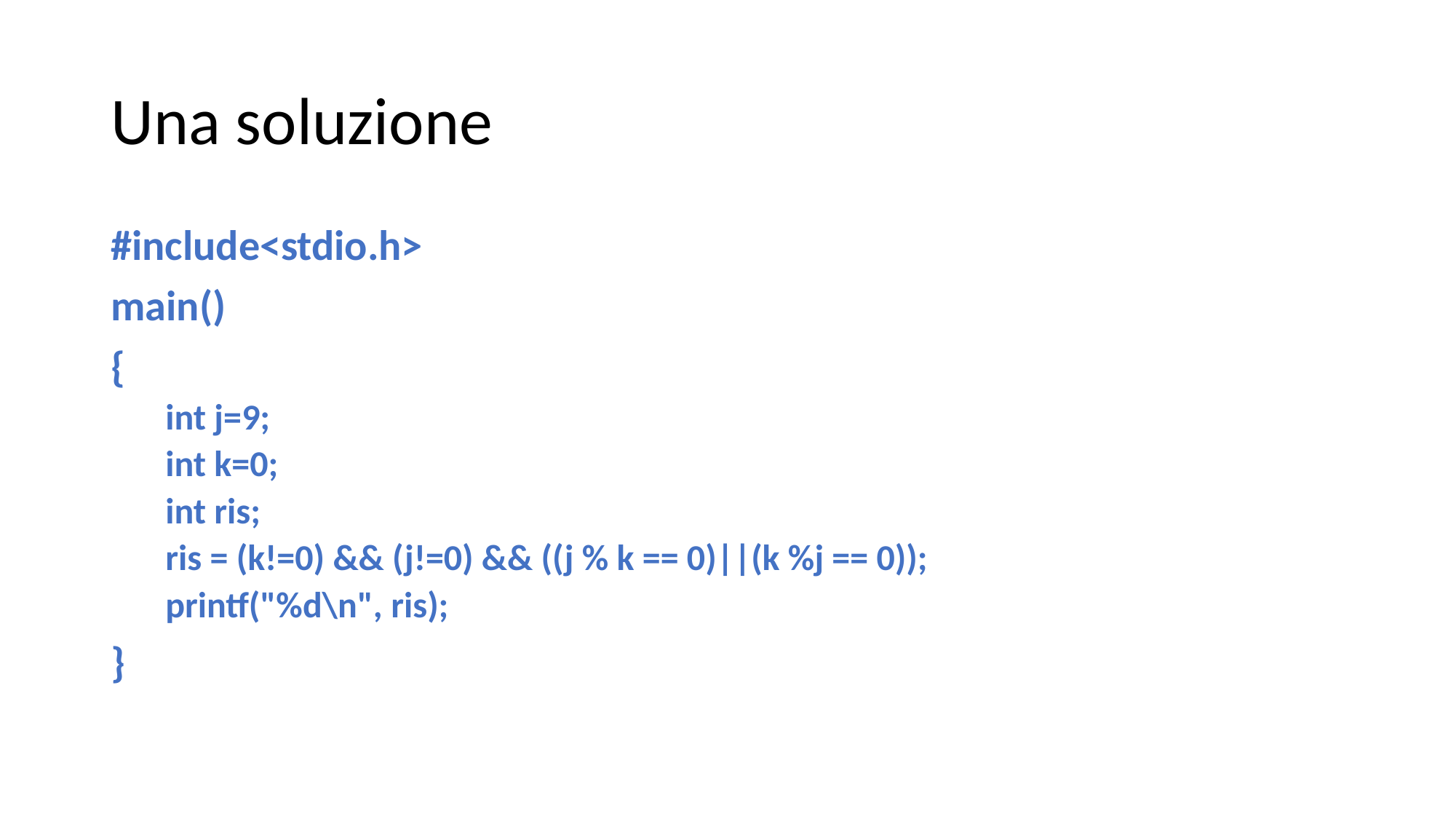

# Una soluzione
#include<stdio.h>
main()
{
int j=9;
int k=0;
int ris;
ris = (k!=0) && (j!=0) && ((j % k == 0)||(k %j == 0));
printf("%d\n", ris);
}